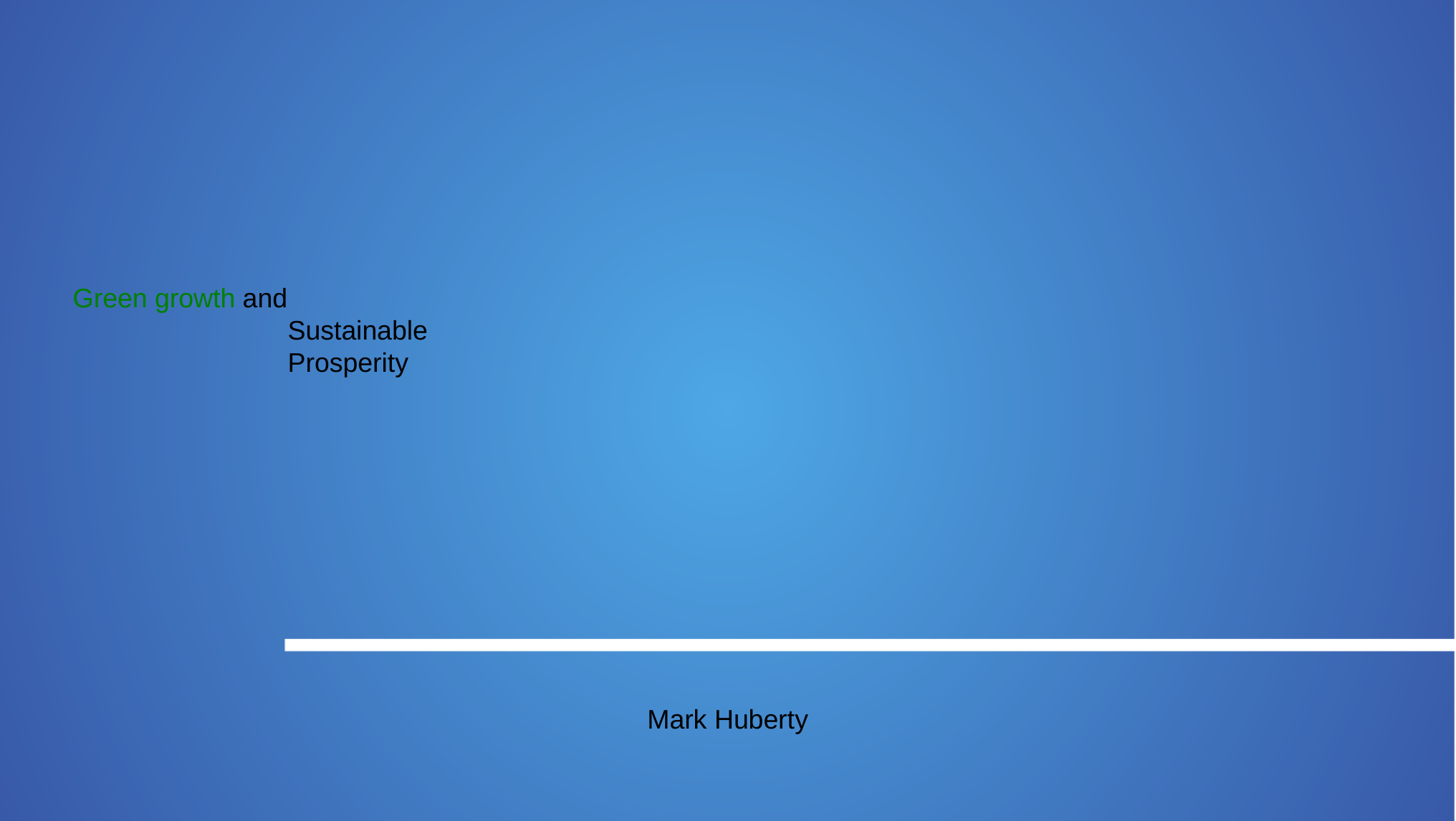

Green growth and
		Sustainable
		Prosperity
Mark Huberty